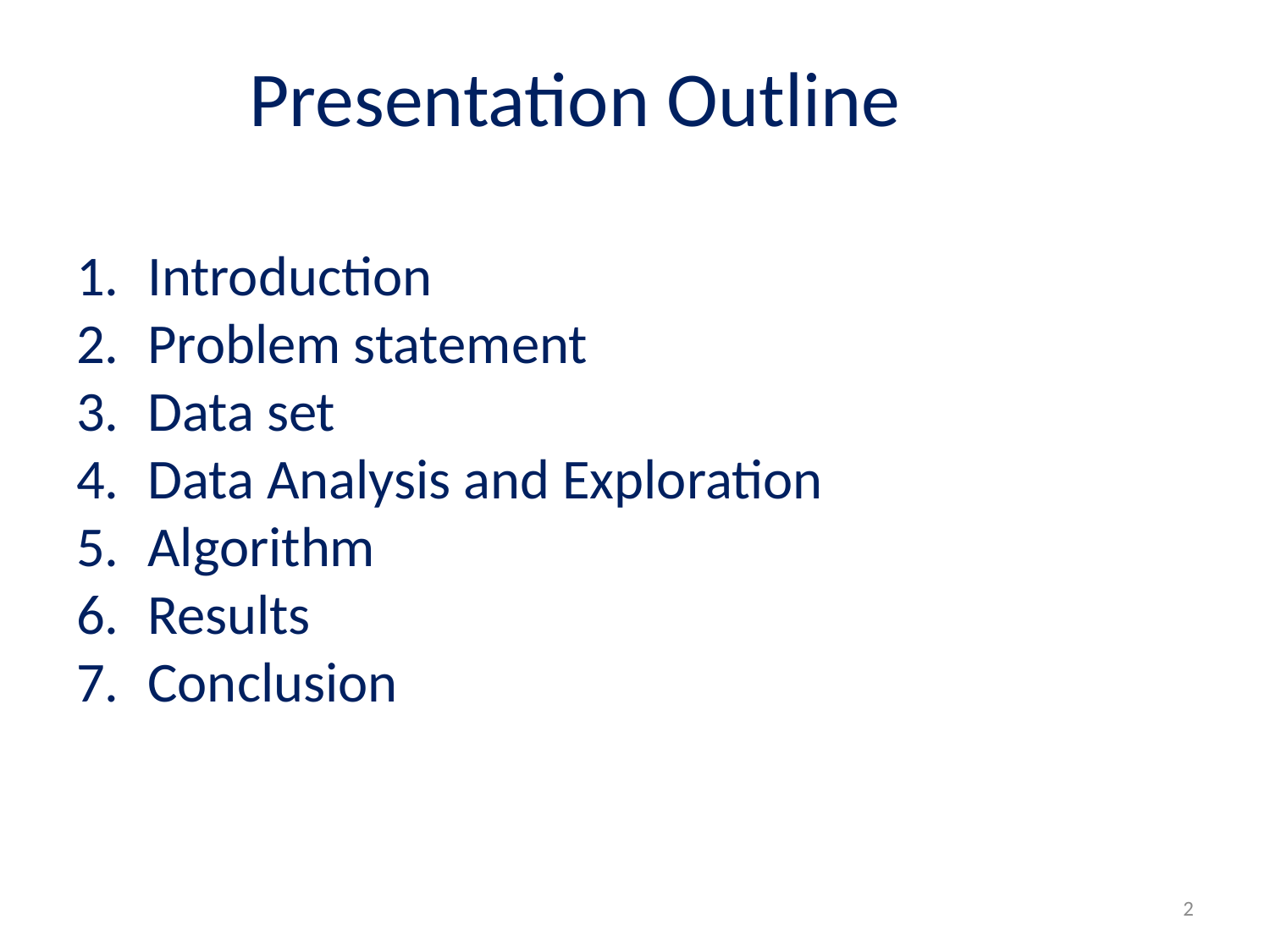

# Presentation Outline
Introduction
Problem statement
Data set
Data Analysis and Exploration
Algorithm
Results
Conclusion
2